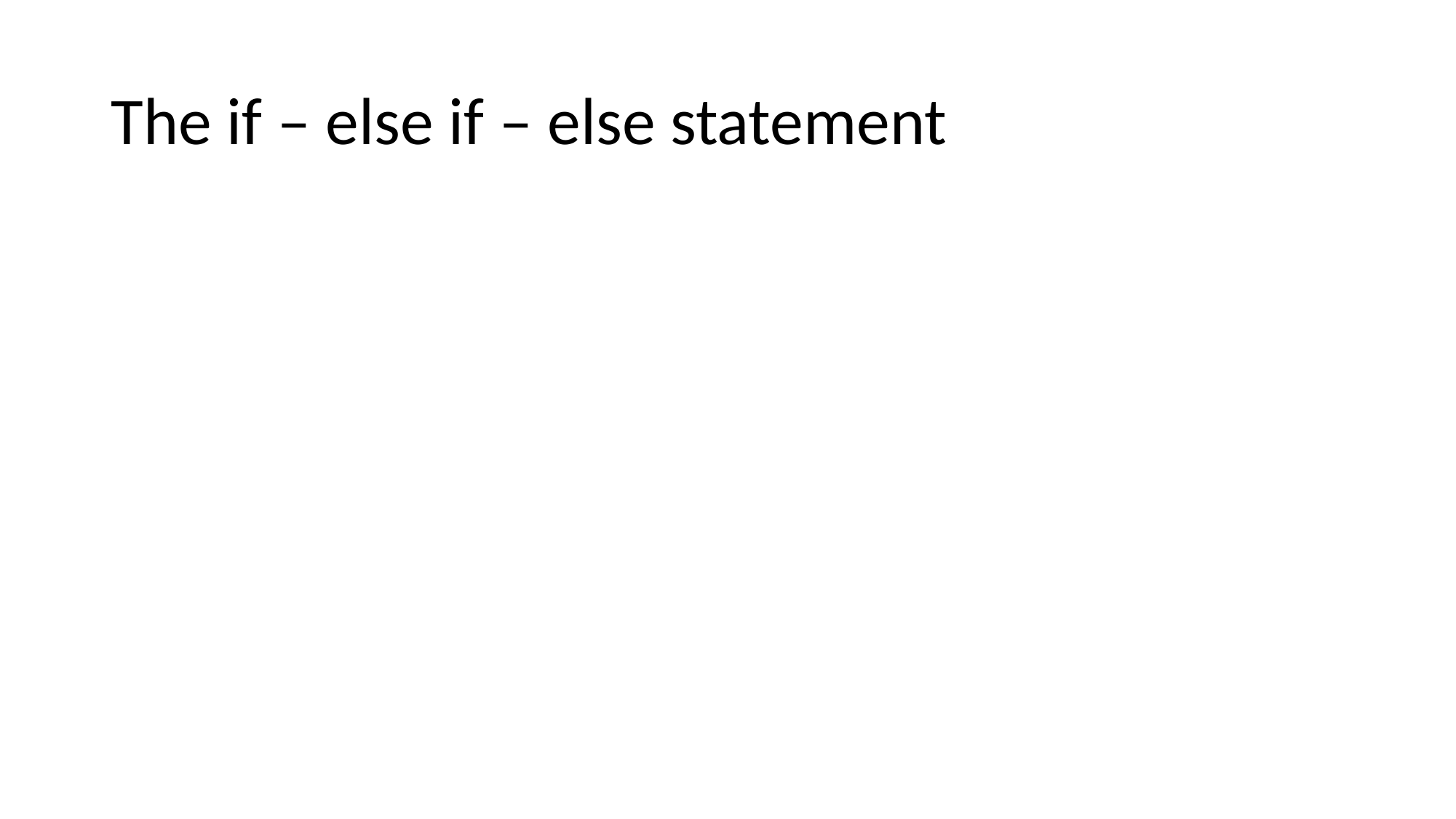

# The if – else if – else statement